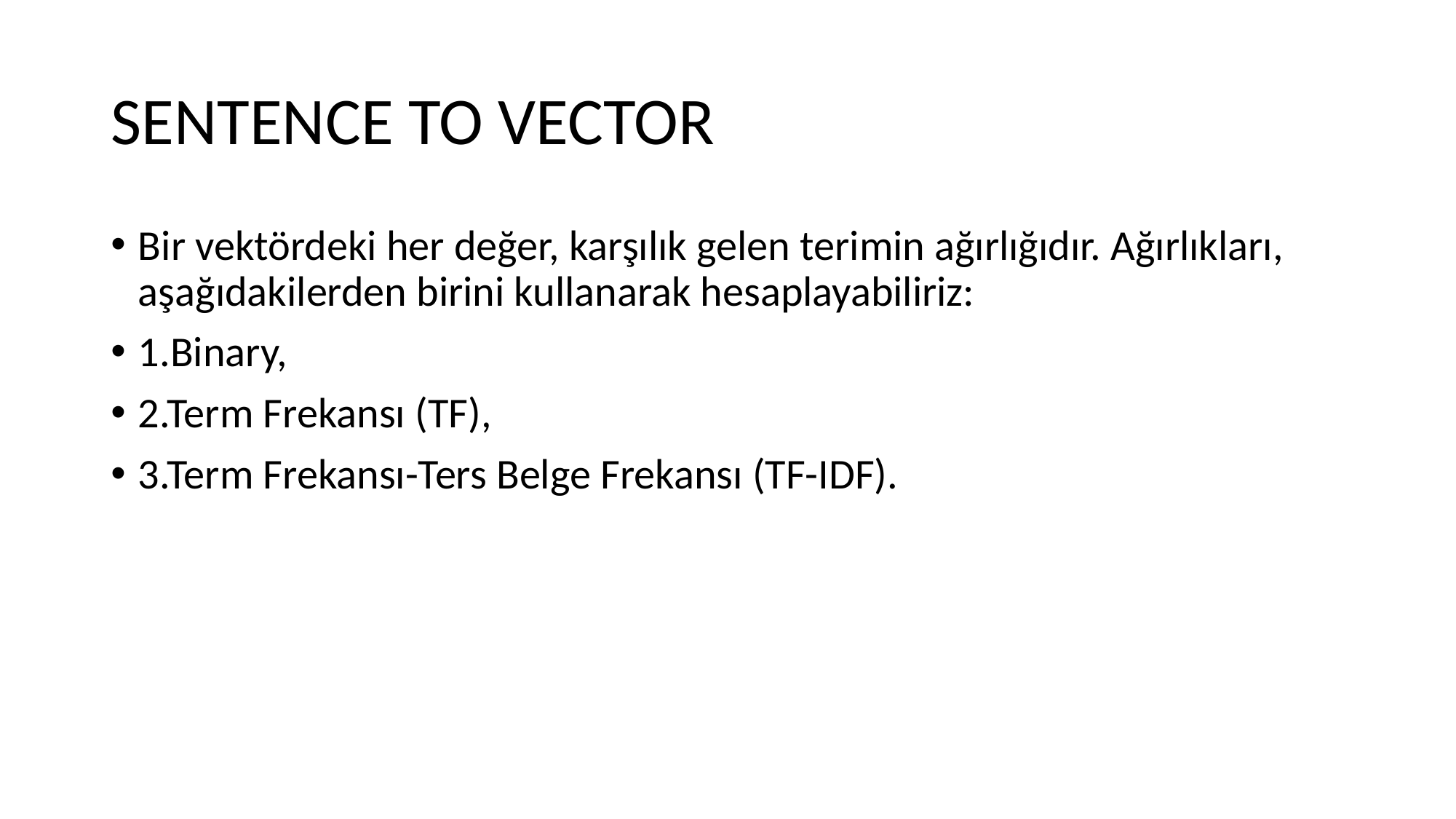

# SENTENCE TO VECTOR
Bir vektördeki her değer, karşılık gelen terimin ağırlığıdır. Ağırlıkları, aşağıdakilerden birini kullanarak hesaplayabiliriz:
1.Binary,
2.Term Frekansı (TF),
3.Term Frekansı-Ters Belge Frekansı (TF-IDF).